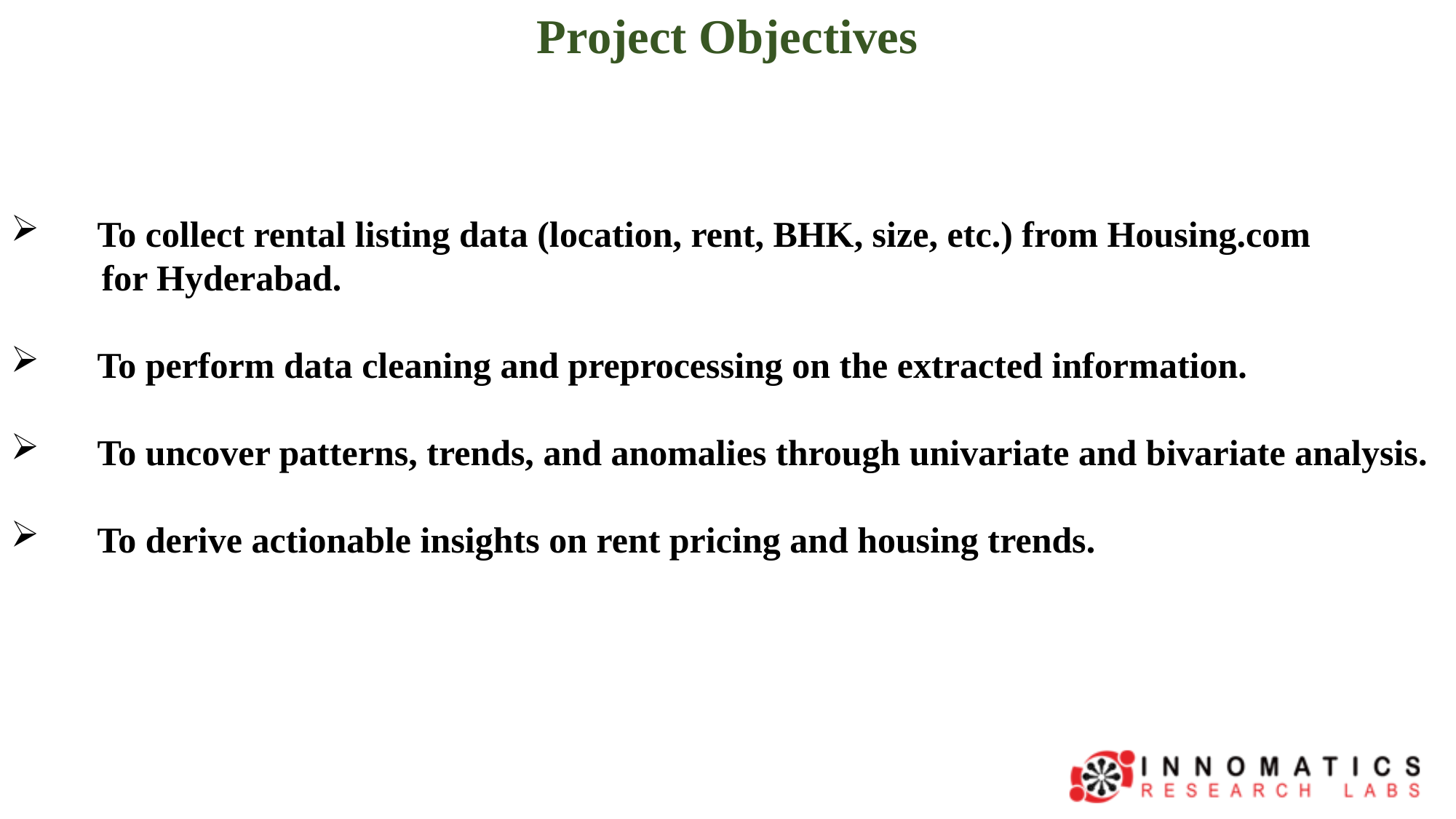

Project Objectives
     To collect rental listing data (location, rent, BHK, size, etc.) from Housing.com
          for Hyderabad.

     To perform data cleaning and preprocessing on the extracted information.

     To uncover patterns, trends, and anomalies through univariate and bivariate analysis.

     To derive actionable insights on rent pricing and housing trends.